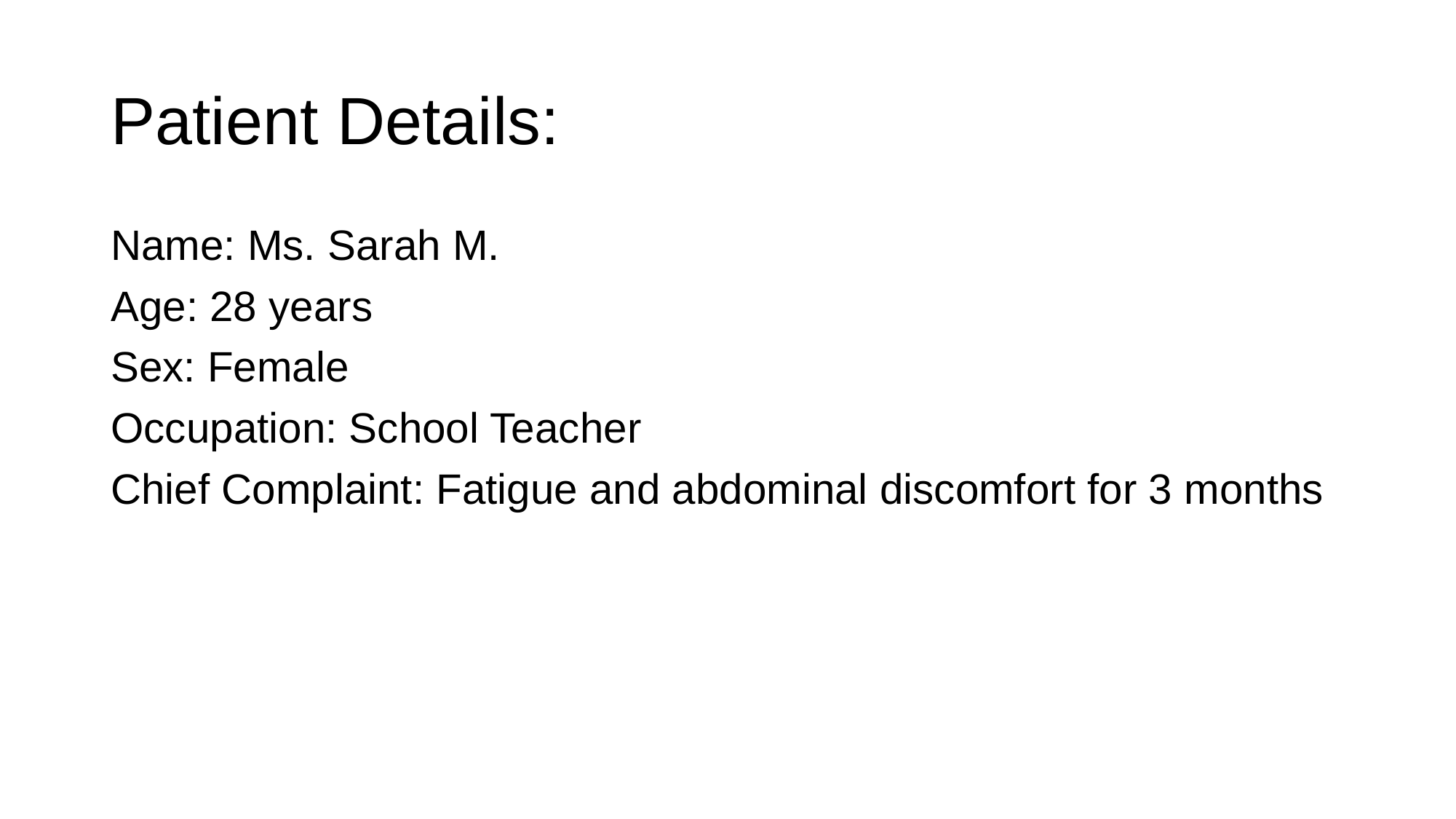

# Patient Details:
Name: Ms. Sarah M.
Age: 28 years
Sex: Female
Occupation: School Teacher
Chief Complaint: Fatigue and abdominal discomfort for 3 months